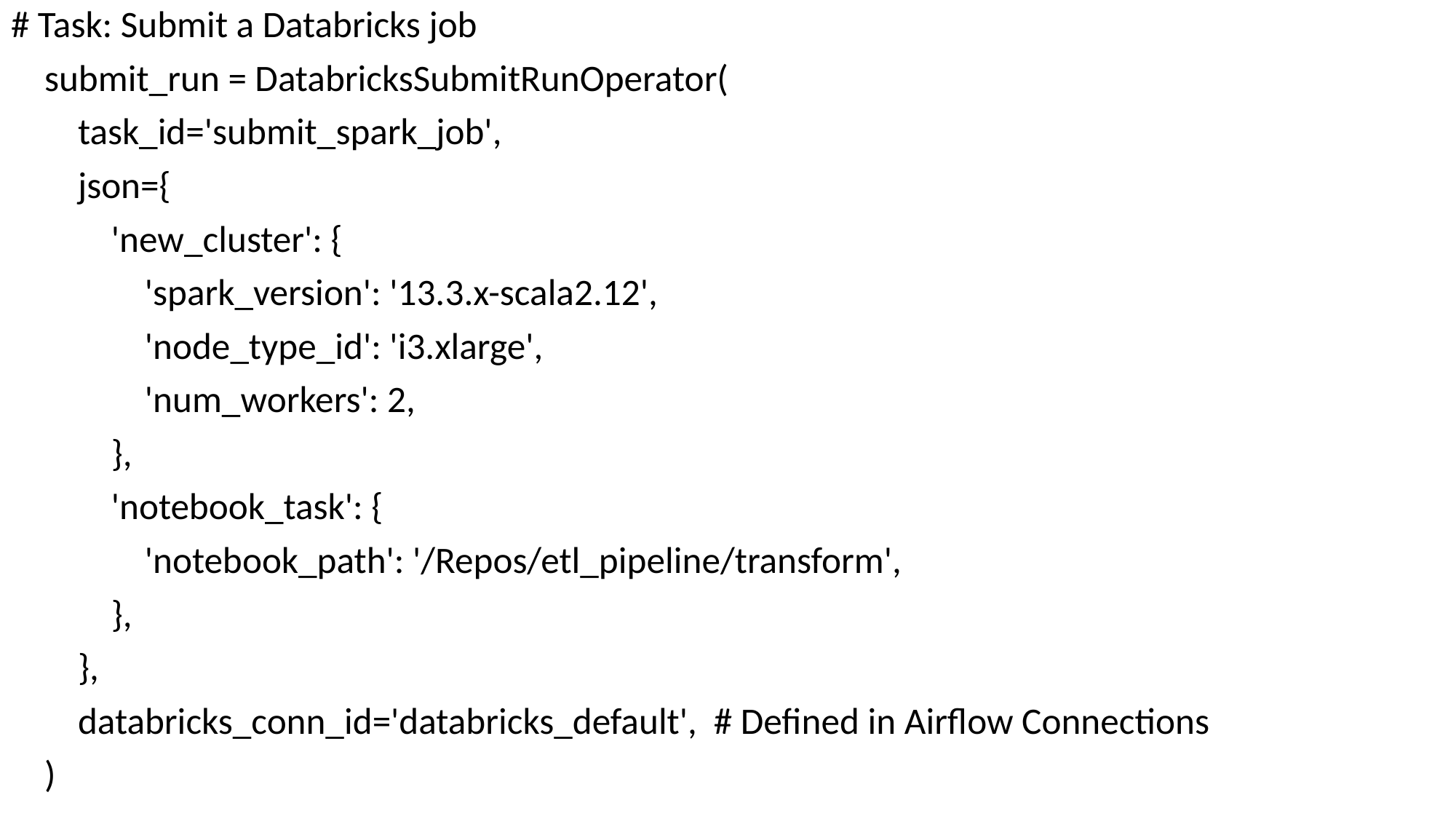

# Task: Submit a Databricks job
    submit_run = DatabricksSubmitRunOperator(
        task_id='submit_spark_job',
        json={
            'new_cluster': {
                'spark_version': '13.3.x-scala2.12',
                'node_type_id': 'i3.xlarge',
                'num_workers': 2,
            },
            'notebook_task': {
                'notebook_path': '/Repos/etl_pipeline/transform',
            },
        },
        databricks_conn_id='databricks_default',  # Defined in Airflow Connections
    )